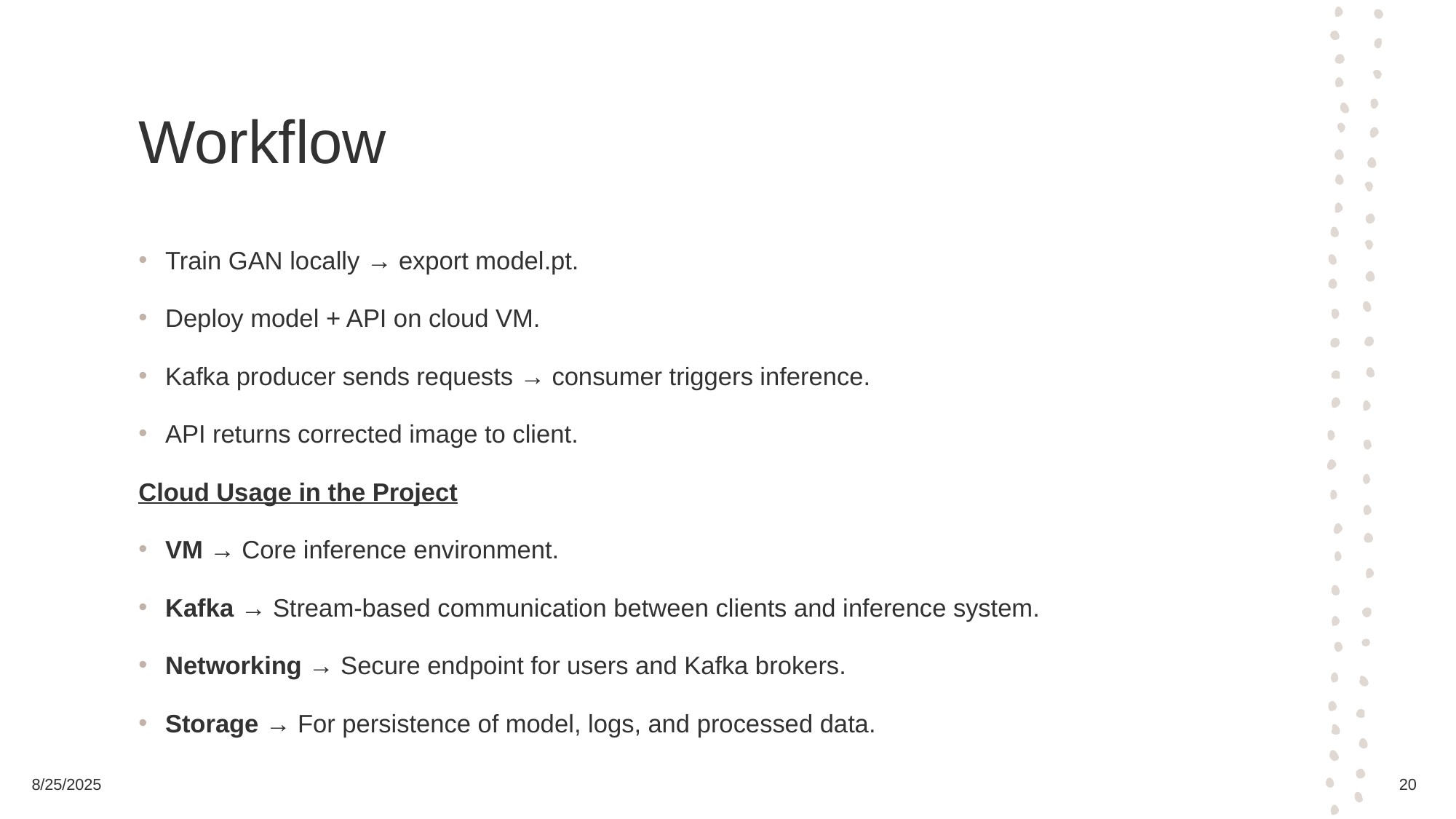

# Workflow
Train GAN locally → export model.pt.
Deploy model + API on cloud VM.
Kafka producer sends requests → consumer triggers inference.
API returns corrected image to client.
Cloud Usage in the Project
VM → Core inference environment.
Kafka → Stream-based communication between clients and inference system.
Networking → Secure endpoint for users and Kafka brokers.
Storage → For persistence of model, logs, and processed data.

8/25/2025
20